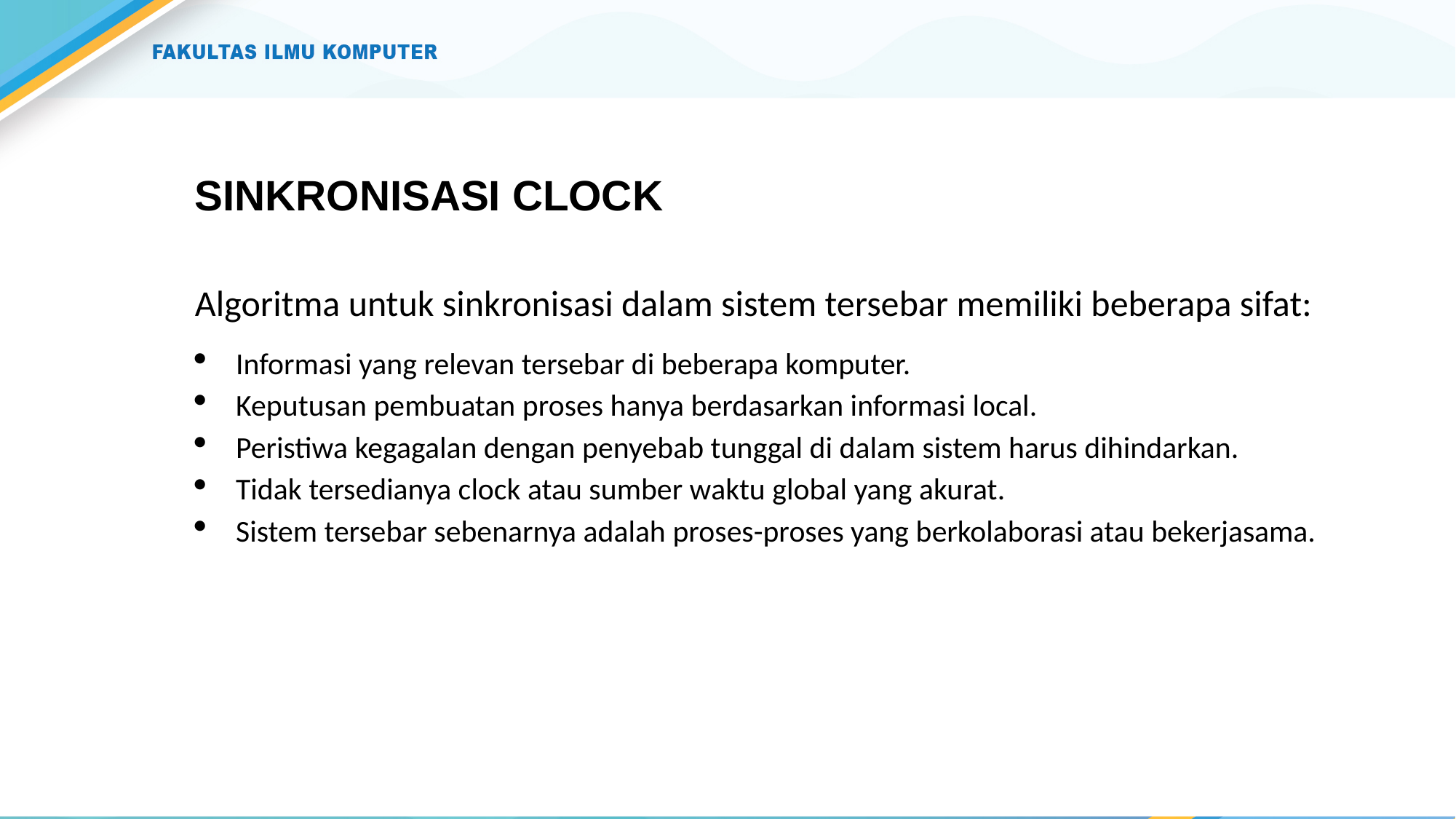

# SINKRONISASI CLOCK
Algoritma untuk sinkronisasi dalam sistem tersebar memiliki beberapa sifat:
Informasi yang relevan tersebar di beberapa komputer.
Keputusan pembuatan proses hanya berdasarkan informasi local.
Peristiwa kegagalan dengan penyebab tunggal di dalam sistem harus dihindarkan.
Tidak tersedianya clock atau sumber waktu global yang akurat.
Sistem tersebar sebenarnya adalah proses-proses yang berkolaborasi atau bekerjasama.